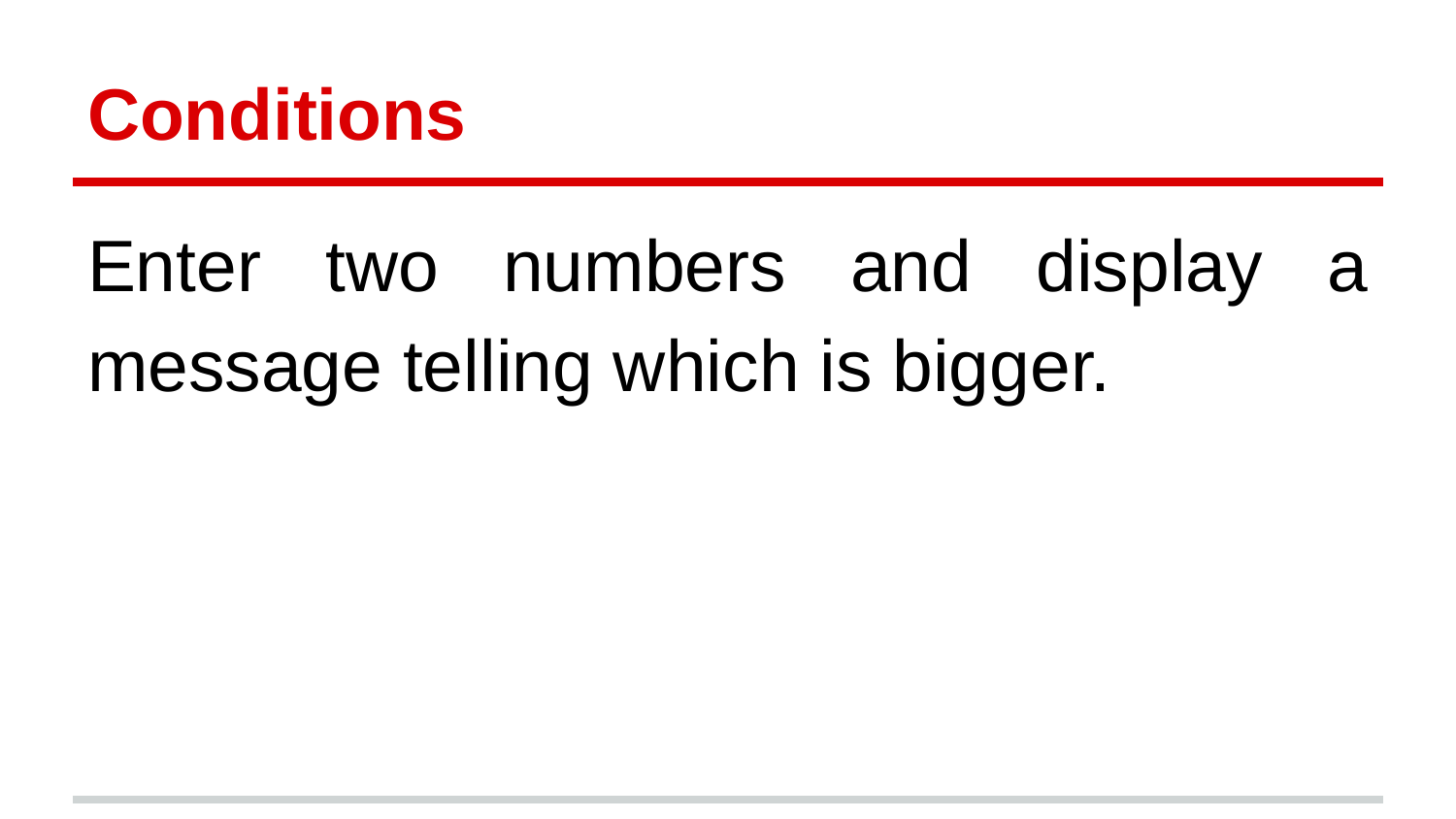

# Conditions
Enter two numbers and display a message telling which is bigger.